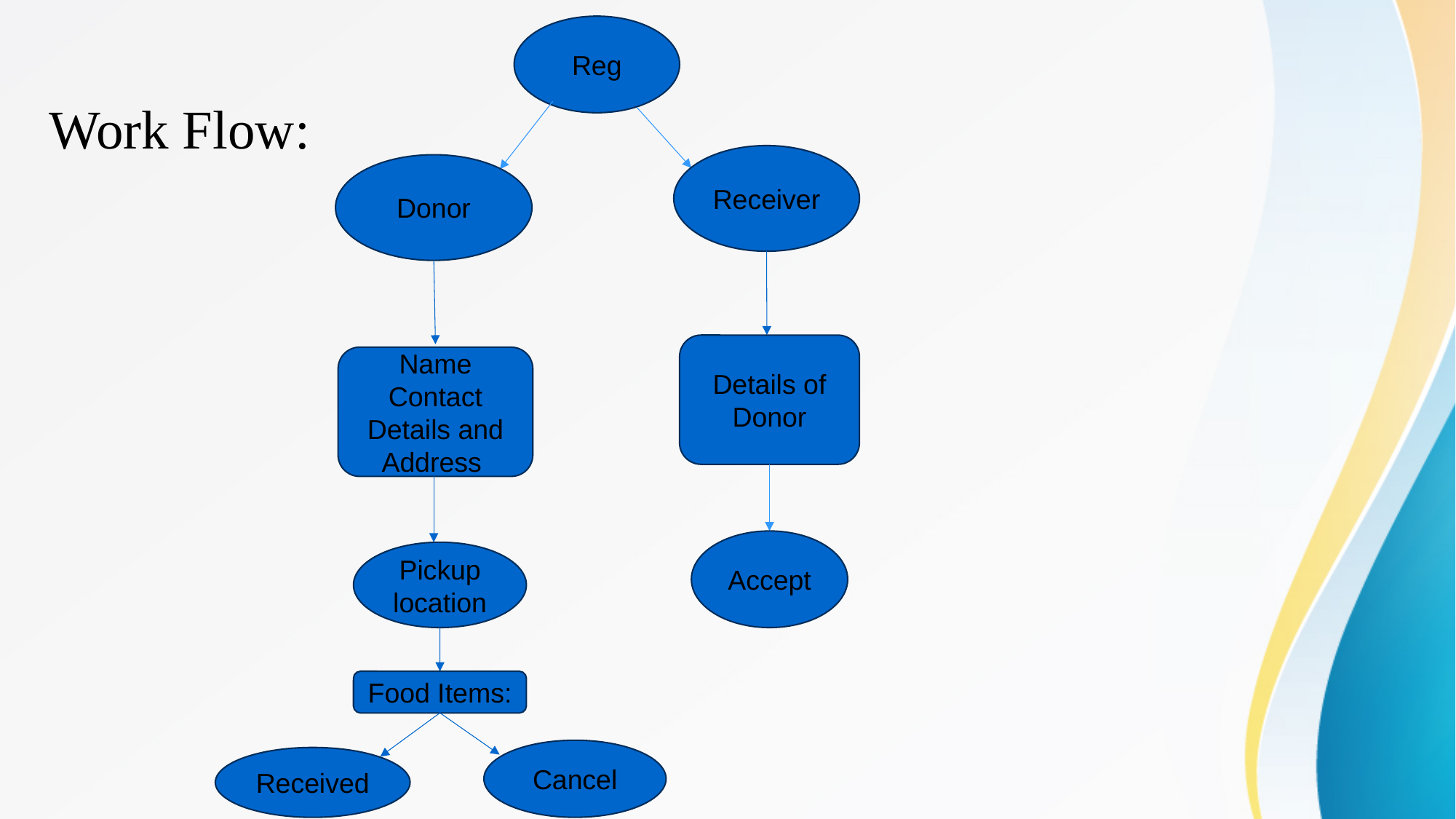

Reg
# Work Flow:
Receiver
Donor
Details of Donor
Name Contact Details and Address
Accept
Pickup location
Food Items:
Cancel
Received